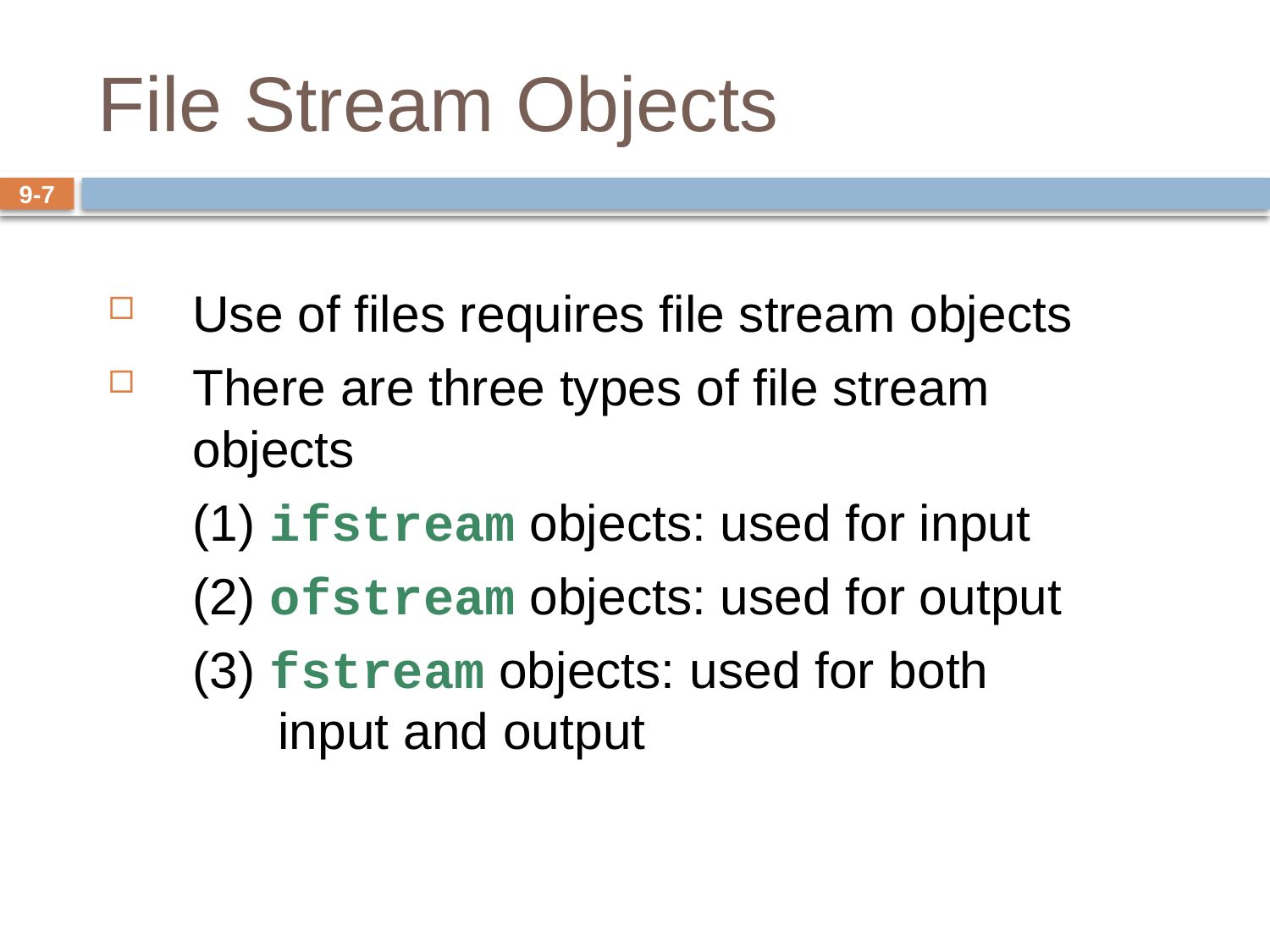

# File Stream Objects
Use of files requires file stream objects
There are three types of file stream objects
      (1) ifstream objects: used for input
      (2) ofstream objects: used for output
      (3) fstream objects: used for both
            input and output
9-7